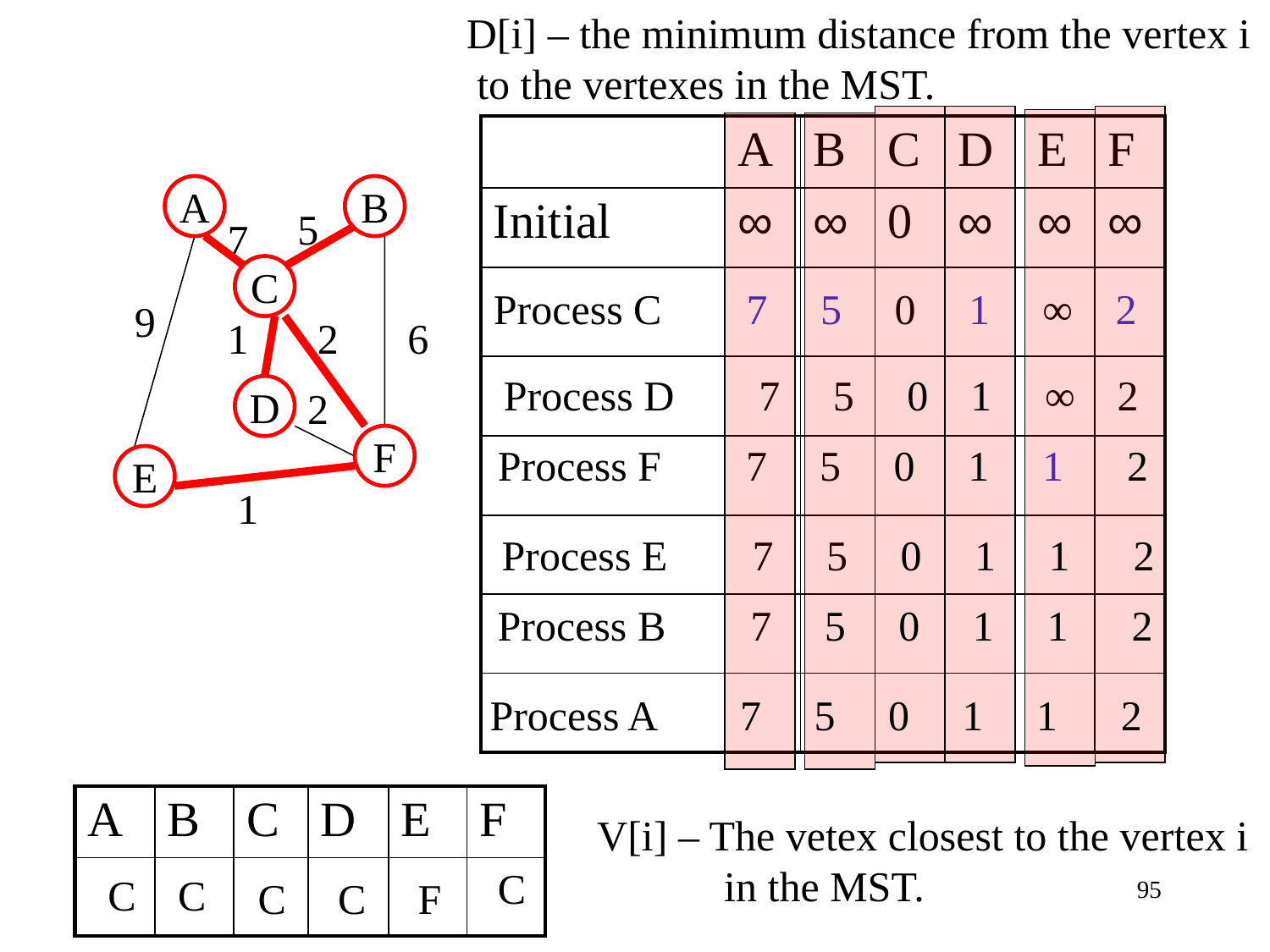

D[i] – the minimum distance from the vertex i
 to the vertexes in the MST.

|  | A | B | C | D | E | F |
| --- | --- | --- | --- | --- | --- | --- |
| Initial | ∞ | ∞ | 0 | ∞ | ∞ | ∞ |
|  |  |  |  |  |  |  |
|  |  |  |  |  |  |  |
|  |  |  |  |  |  |  |
|  |  |  |  |  |  |  |
|  |  |  |  |  |  |  |
|  |  |  |  |  |  |  |
A

B

5
7

C

Process C        7     5     0     1     ∞    2
9
1
2
6

Process D        7     5     0    1     ∞    2

D
2

F
Process F        7     5     0     1     1      2
E

1
Process E        7     5     0     1     1      2
Process B        7     5     0     1     1      2
Process A        7     5     0     1     1      2
| A | B | C | D | E | F |
| --- | --- | --- | --- | --- | --- |
|  |  |  |  |  |  |
V[i] – The vetex closest to the vertex i
            in the MST.

C
C
C
C
C
F
95